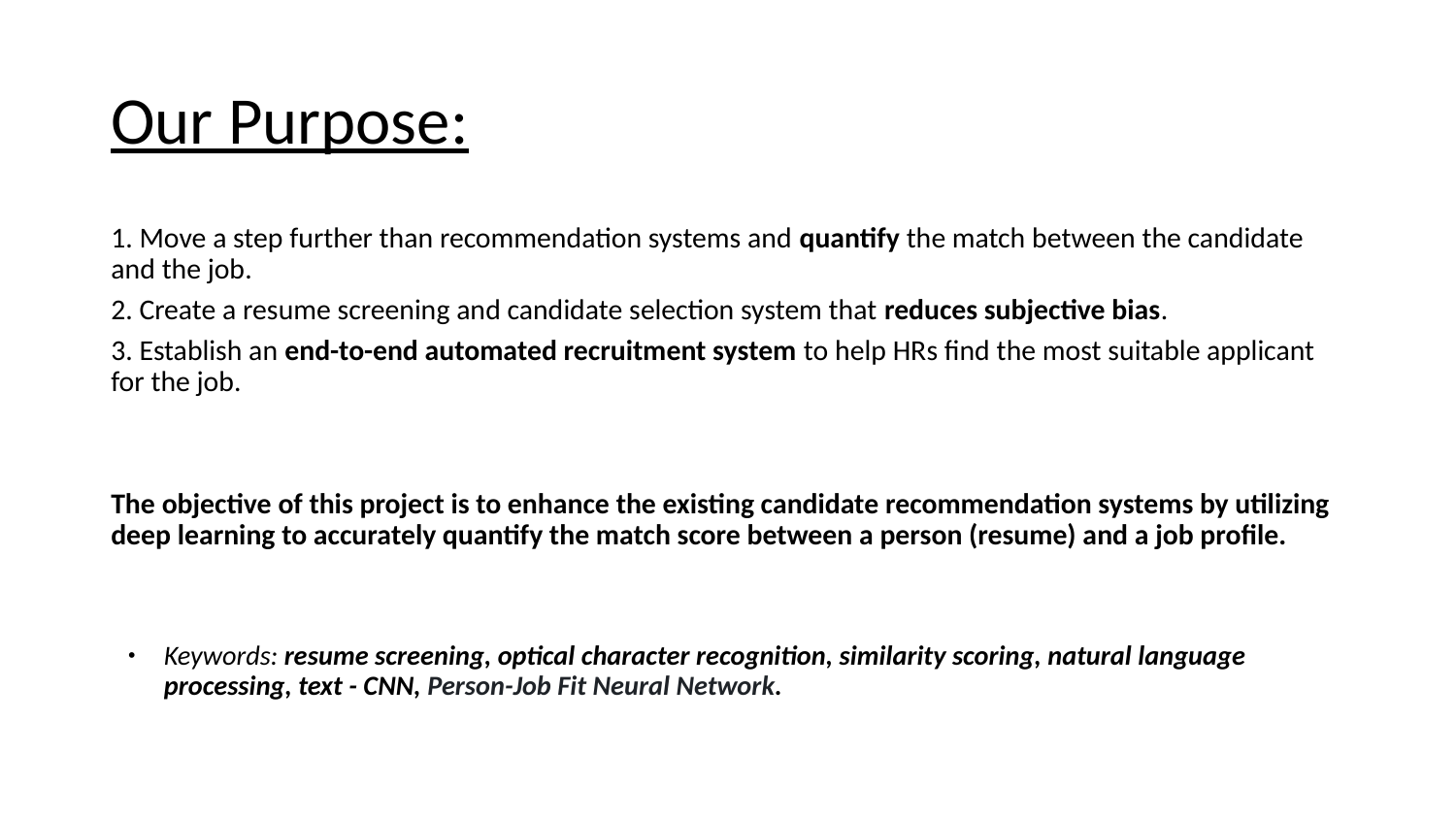

# Our Purpose:
1. Move a step further than recommendation systems and quantify the match between the candidate and the job.
2. Create a resume screening and candidate selection system that reduces subjective bias.
3. Establish an end-to-end automated recruitment system to help HRs find the most suitable applicant for the job.

The objective of this project is to enhance the existing candidate recommendation systems by utilizing deep learning to accurately quantify the match score between a person (resume) and a job profile.

Keywords: resume screening, optical character recognition, similarity scoring, natural language processing, text - CNN, Person-Job Fit Neural Network.